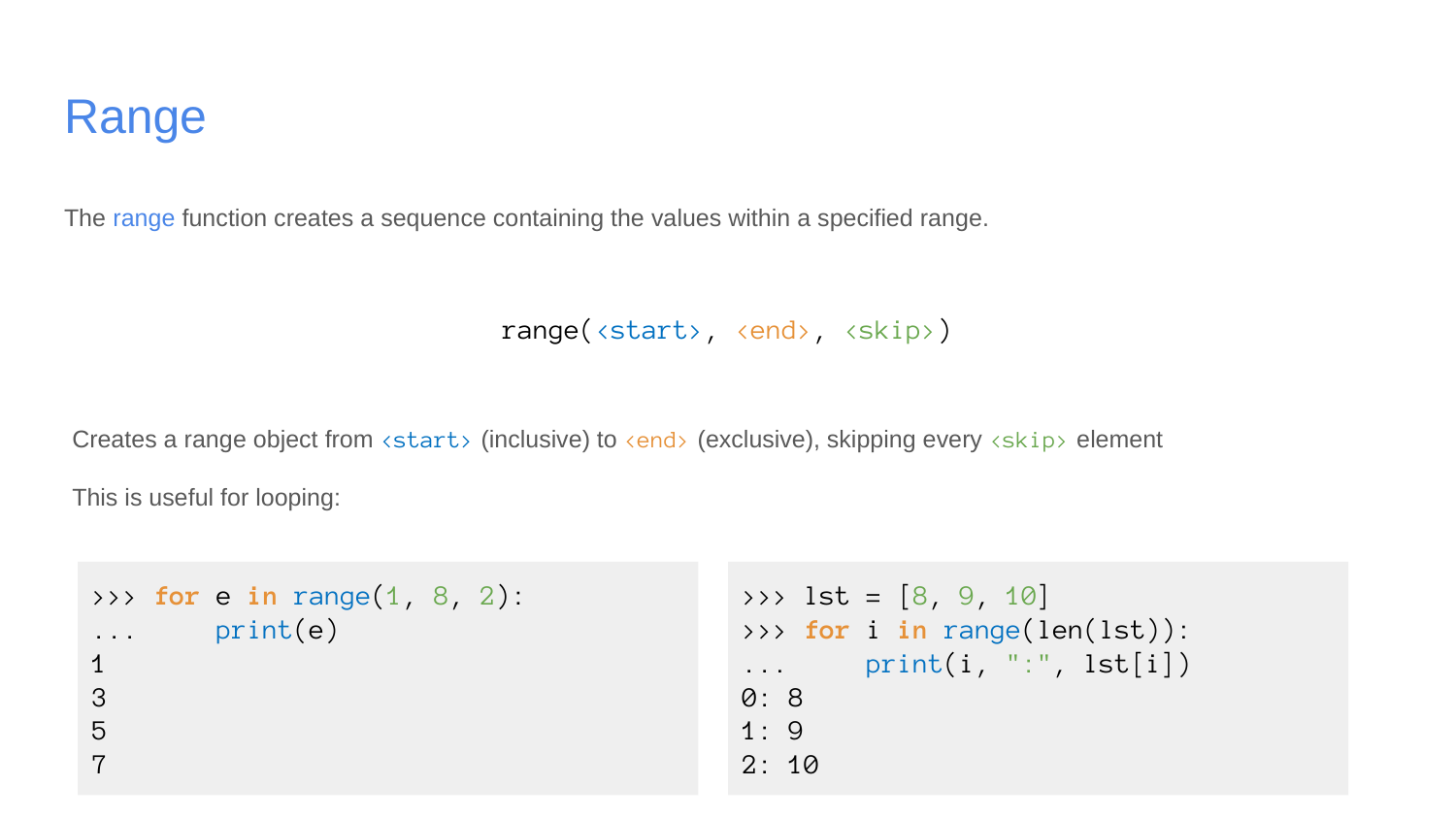

# Range
The range function creates a sequence containing the values within a specified range.
range(<start>, <end>, <skip>)
Creates a range object from <start> (inclusive) to <end> (exclusive), skipping every <skip> element

This is useful for looping:
>>> for e in range(1, 8, 2):
...     print(e)
1
3
5
7
>>> lst = [8, 9, 10]
>>> for i in range(len(lst)):
...     print(i, ":", lst[i])
0: 8
1: 9
2: 10